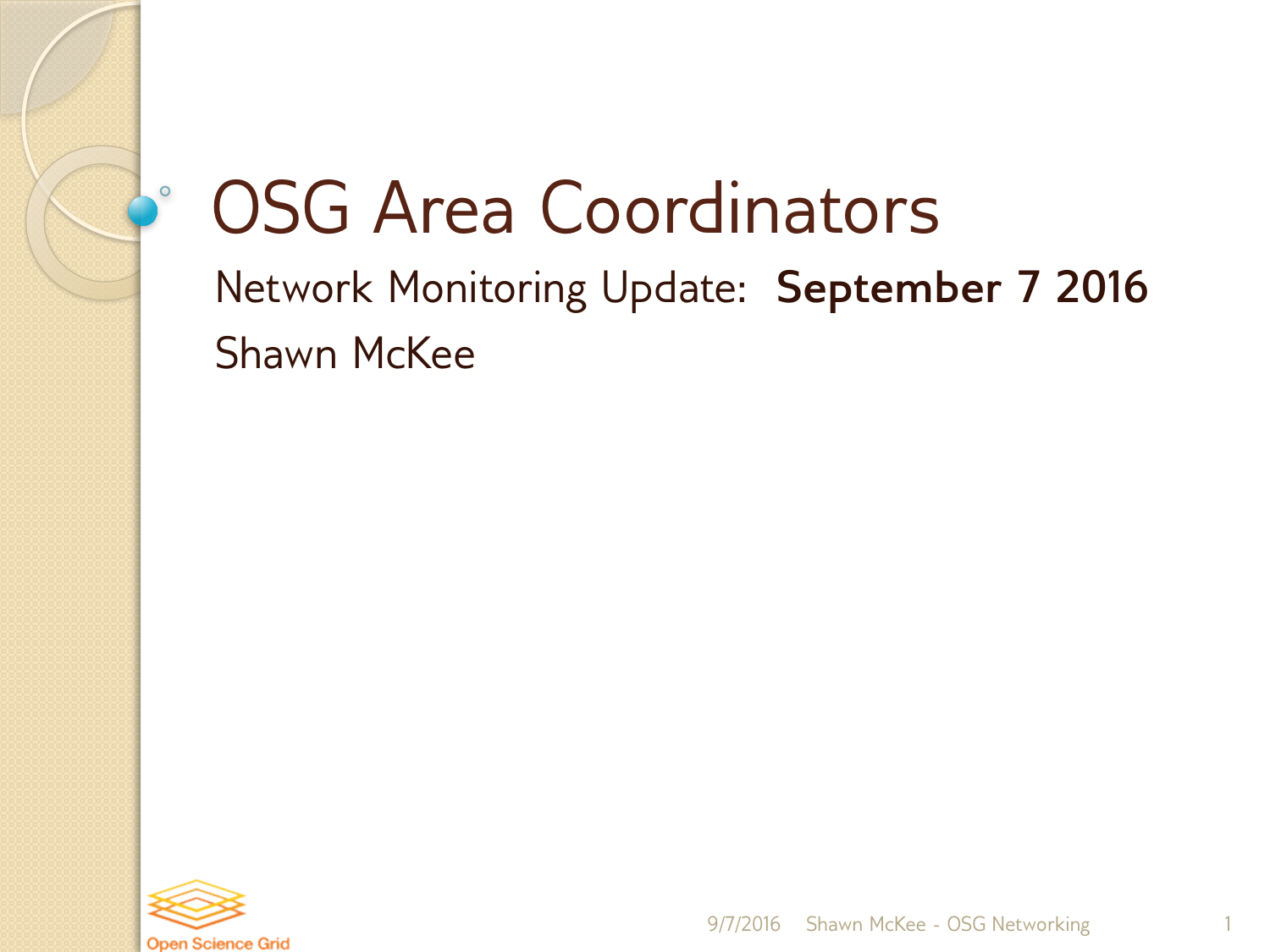

# OSG Area Coordinators
Network Monitoring Update:  September 7 2016
Shawn McKee
9/7/2016
Shawn McKee - OSG Networking
1